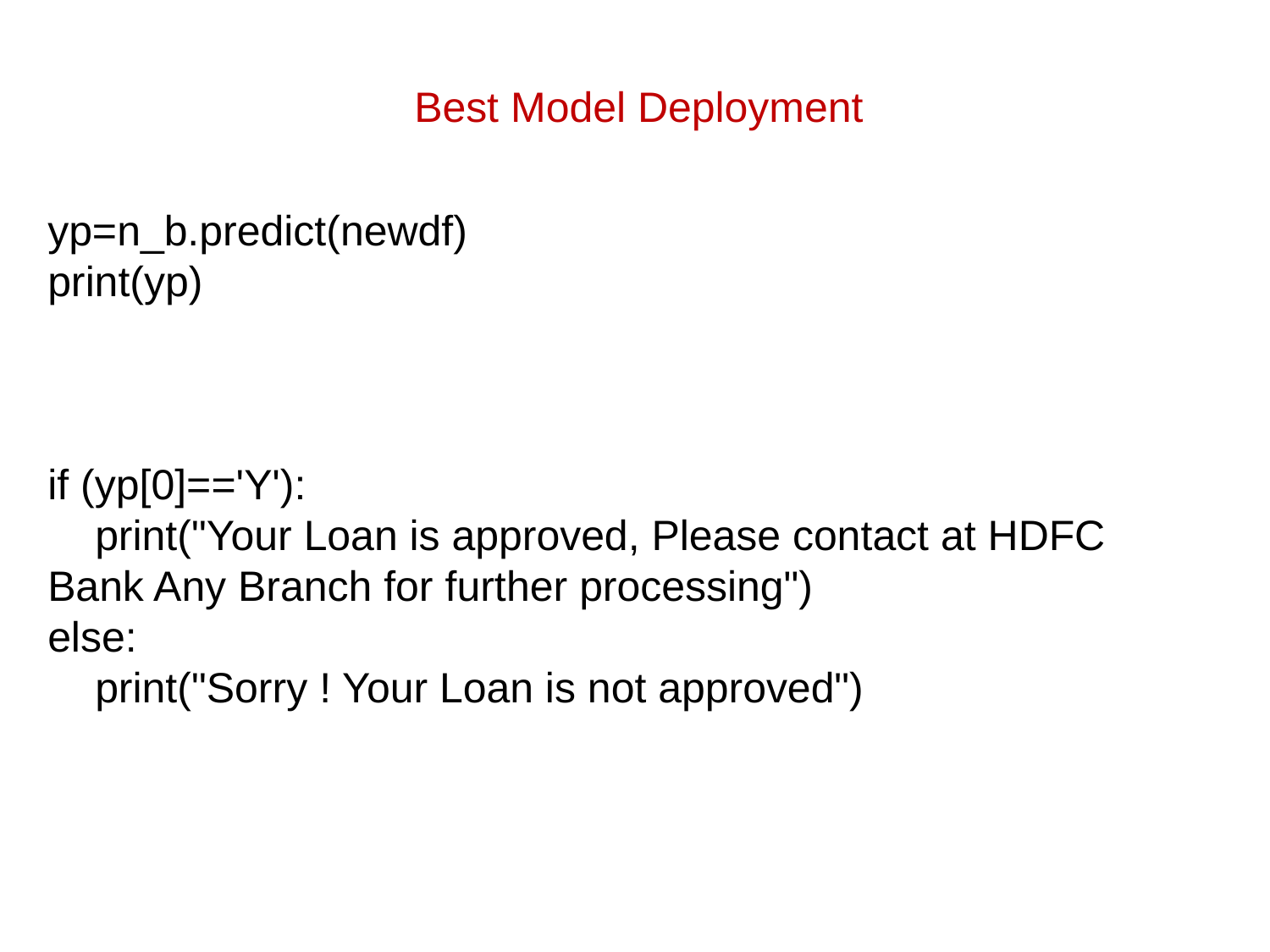

# Best Model Deployment

yp=n_b.predict(newdf)
print(yp)

if (yp[0]=='Y'):
    print("Your Loan is approved, Please contact at HDFC Bank Any Branch for further processing")
else:
    print("Sorry ! Your Loan is not approved")